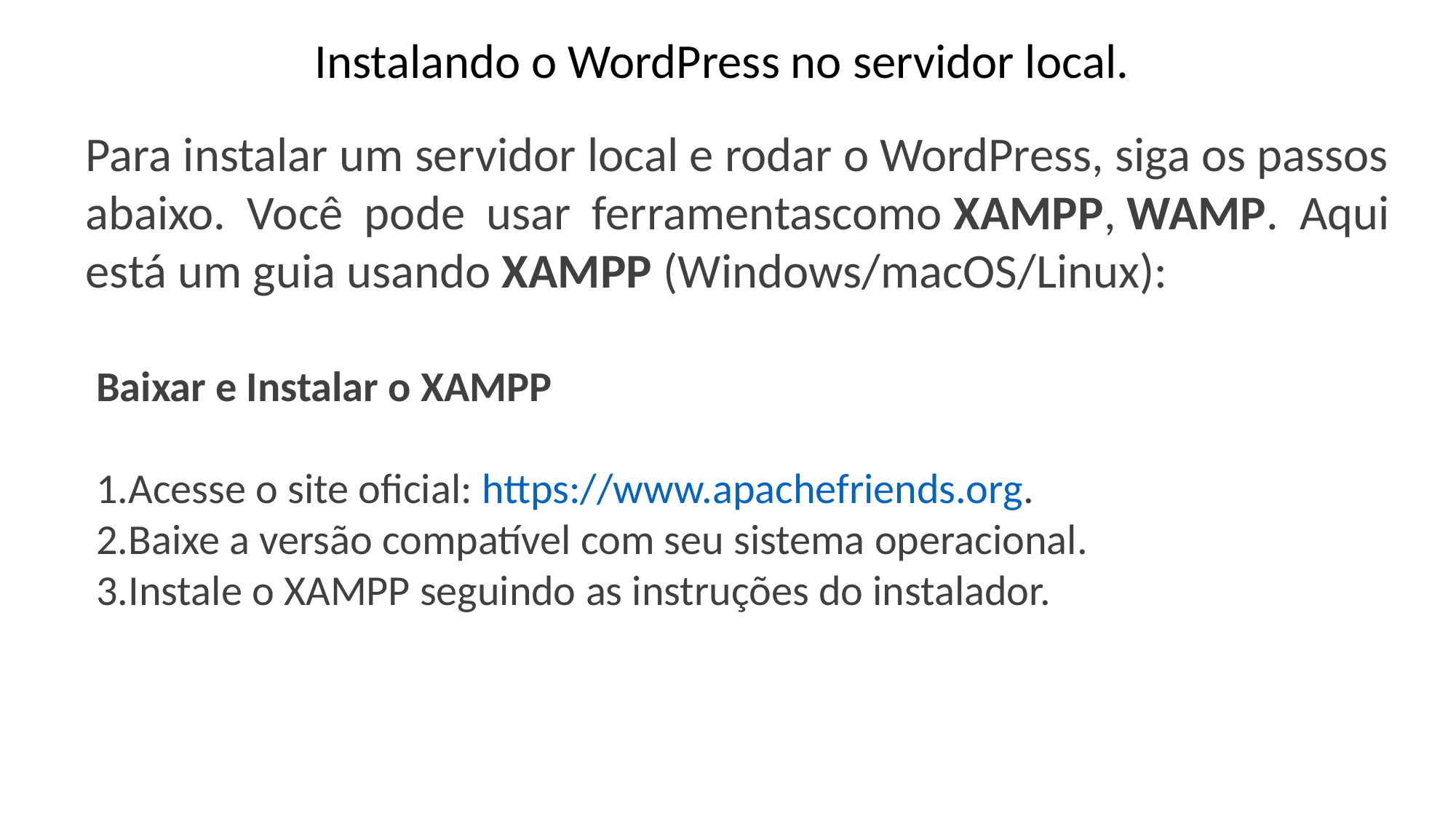

Instalando o WordPress no servidor local.
Para instalar um servidor local e rodar o WordPress, siga os passos abaixo. Você pode usar ferramentascomo XAMPP, WAMP. Aqui está um guia usando XAMPP (Windows/macOS/Linux):
Baixar e Instalar o XAMPP

Acesse o site oficial: https://www.apachefriends.org.
Baixe a versão compatível com seu sistema operacional.
Instale o XAMPP seguindo as instruções do instalador.